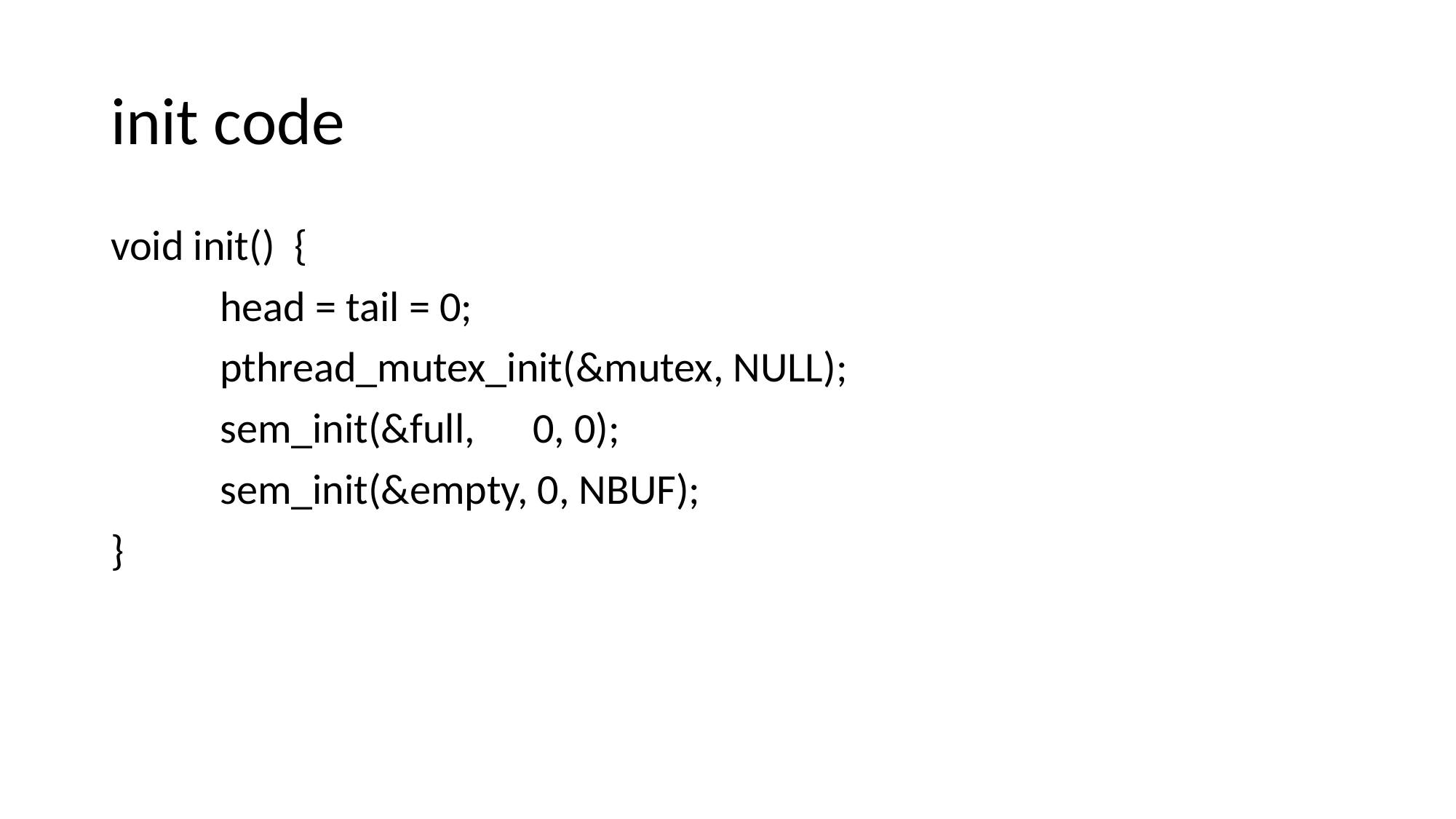

# init code
void init()  {
	head = tail = 0;
	pthread_mutex_init(&mutex, NULL);
	sem_init(&full,      0, 0);
	sem_init(&empty, 0, NBUF);
}